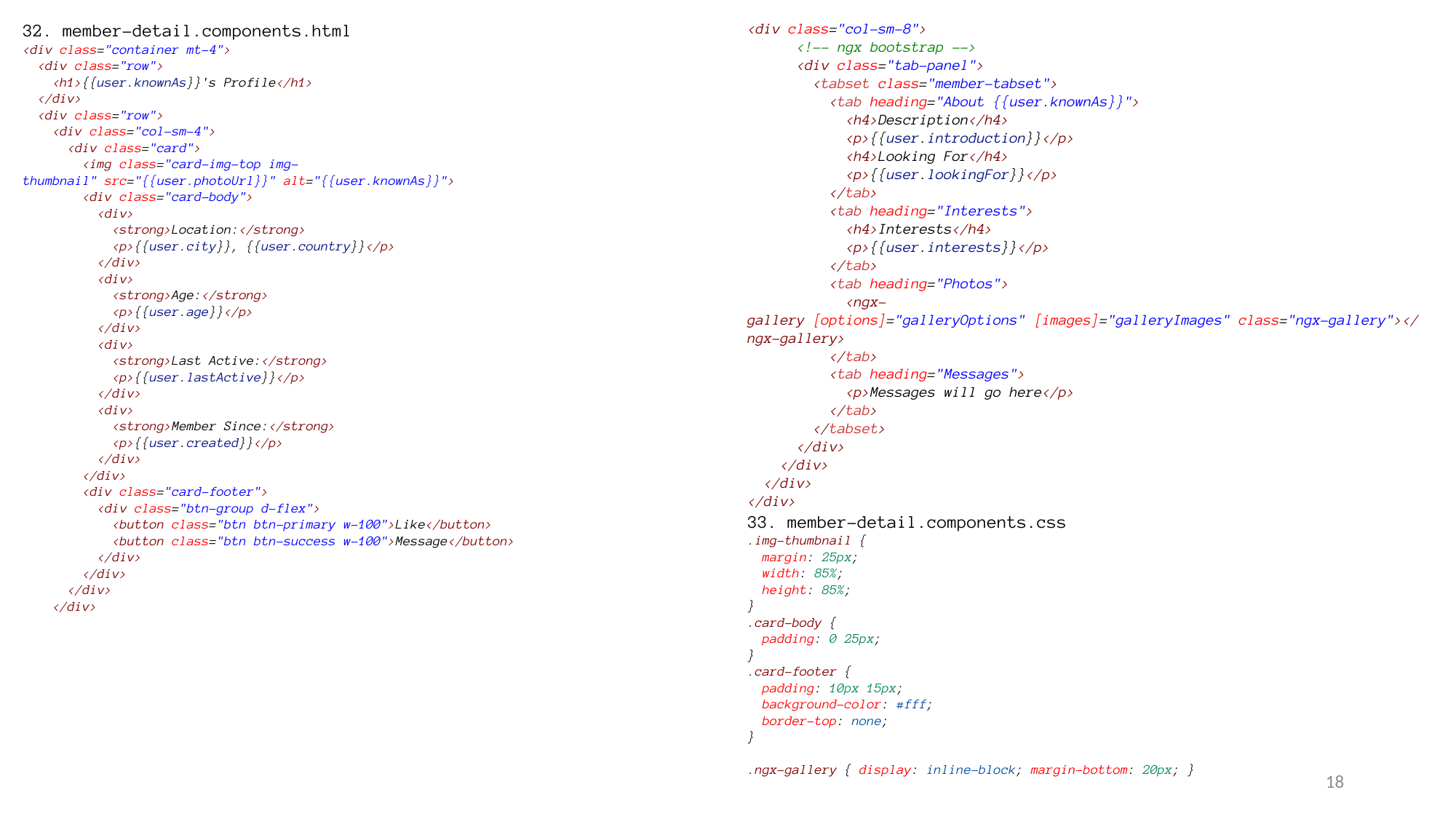

32. member-detail.components.html
<div class="container mt-4">
  <div class="row">
    <h1>{{user.knownAs}}'s Profile</h1>
  </div>
  <div class="row">
    <div class="col-sm-4">
      <div class="card">
        <img class="card-img-top img-thumbnail" src="{{user.photoUrl}}" alt="{{user.knownAs}}">
        <div class="card-body">
          <div>
            <strong>Location:</strong>
            <p>{{user.city}}, {{user.country}}</p>
          </div>
          <div>
            <strong>Age:</strong>
            <p>{{user.age}}</p>
          </div>
          <div>
            <strong>Last Active:</strong>
            <p>{{user.lastActive}}</p>
          </div>
          <div>
            <strong>Member Since:</strong>
            <p>{{user.created}}</p>
          </div>
        </div>
        <div class="card-footer">
          <div class="btn-group d-flex">
            <button class="btn btn-primary w-100">Like</button>
            <button class="btn btn-success w-100">Message</button>
          </div>
        </div>
      </div>
    </div>

<div class="col-sm-8">
      <!-- ngx bootstrap -->
      <div class="tab-panel">
        <tabset class="member-tabset">
          <tab heading="About {{user.knownAs}}">
            <h4>Description</h4>
            <p>{{user.introduction}}</p>
            <h4>Looking For</h4>
            <p>{{user.lookingFor}}</p>
          </tab>
          <tab heading="Interests">
            <h4>Interests</h4>
            <p>{{user.interests}}</p>
          </tab>
          <tab heading="Photos">
            <ngx-gallery [options]="galleryOptions" [images]="galleryImages" class="ngx-gallery"></ngx-gallery>
          </tab>
          <tab heading="Messages">
            <p>Messages will go here</p>
          </tab>
        </tabset>
      </div>
    </div>
  </div>
</div>
33. member-detail.components.css
.img-thumbnail {
  margin: 25px;
  width: 85%;
  height: 85%;
}
.card-body {
  padding: 0 25px;
}
.card-footer {
  padding: 10px 15px;
  background-color: #fff;
  border-top: none;
}
.ngx-gallery { display: inline-block; margin-bottom: 20px; }

18